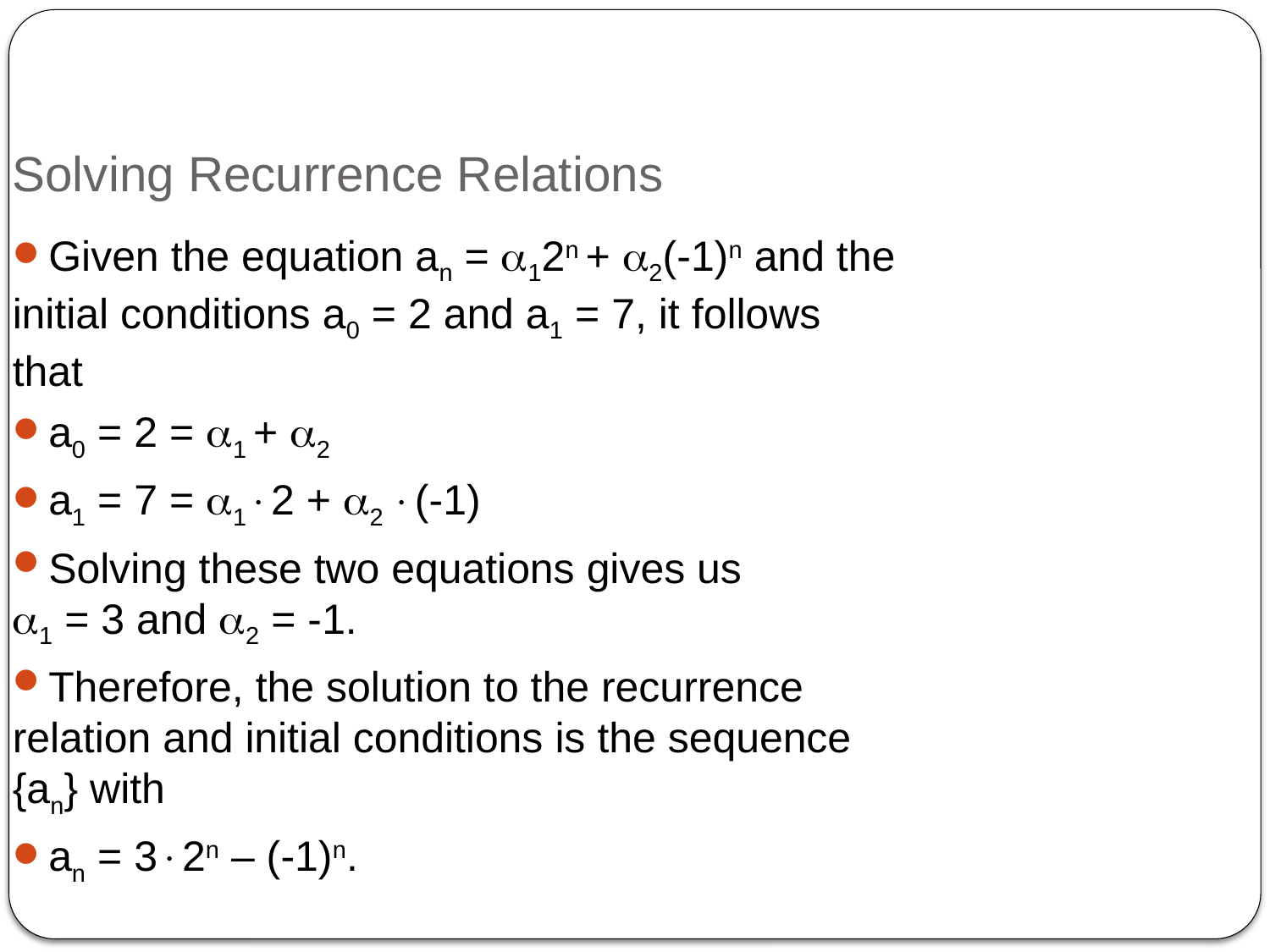

# Solving Recurrence Relations
Given the equation an = α12n + α2(-1)n and the initial conditions a0 = 2 and a1 = 7, it follows that
a0 = 2 = α1 + α2
a1 = 7 = α1⋅2 + α2 ⋅(-1)
Solving these two equations gives us
α1 = 3 and α2 = -1.
Therefore, the solution to the recurrence relation and initial conditions is the sequence {an} with
an = 3⋅2n – (-1)n.